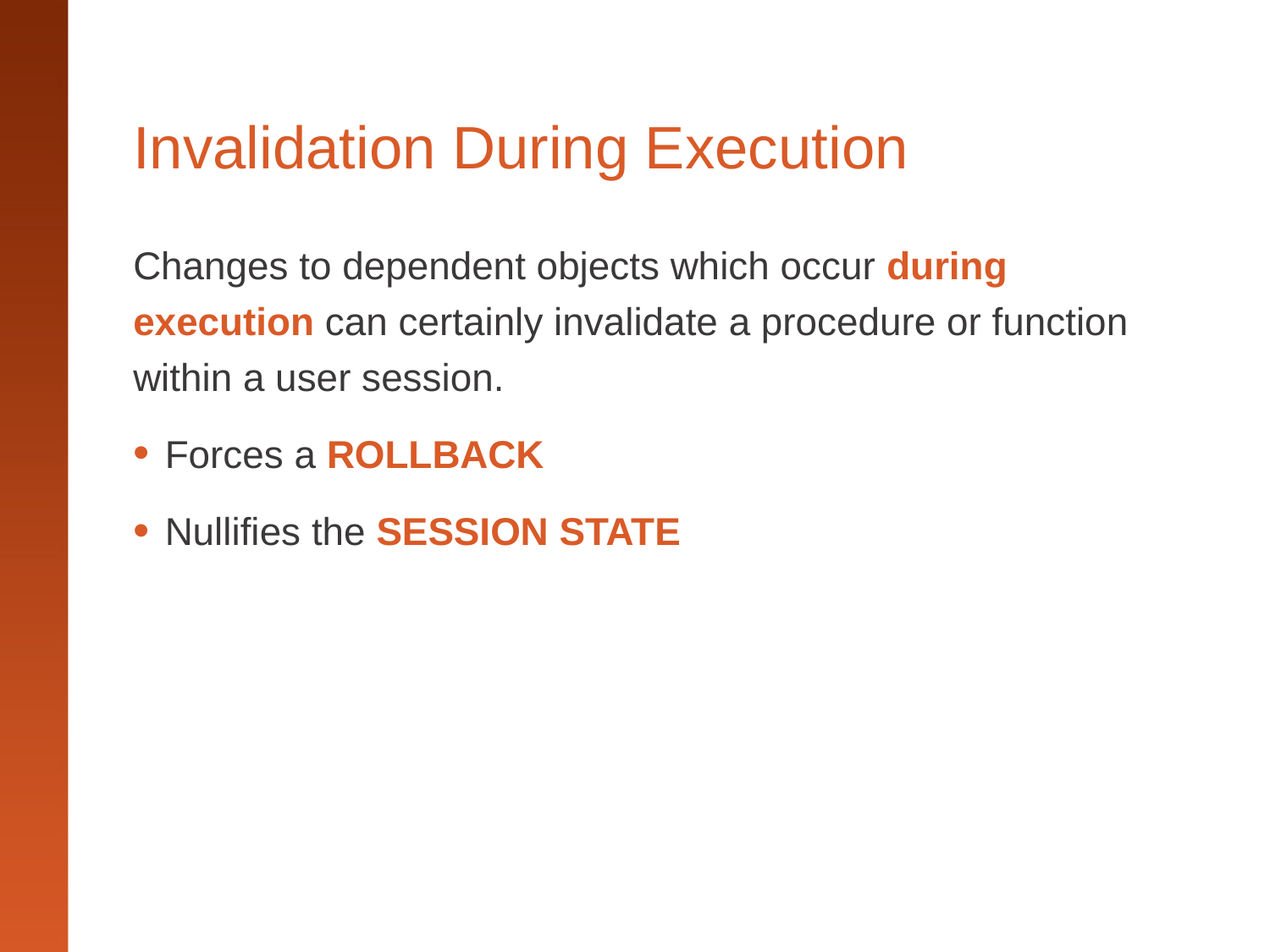

# Invalidation During Execution
Changes to dependent objects which occur during execution can certainly invalidate a procedure or function within a user session.
Forces a ROLLBACK
Nullifies the SESSION STATE